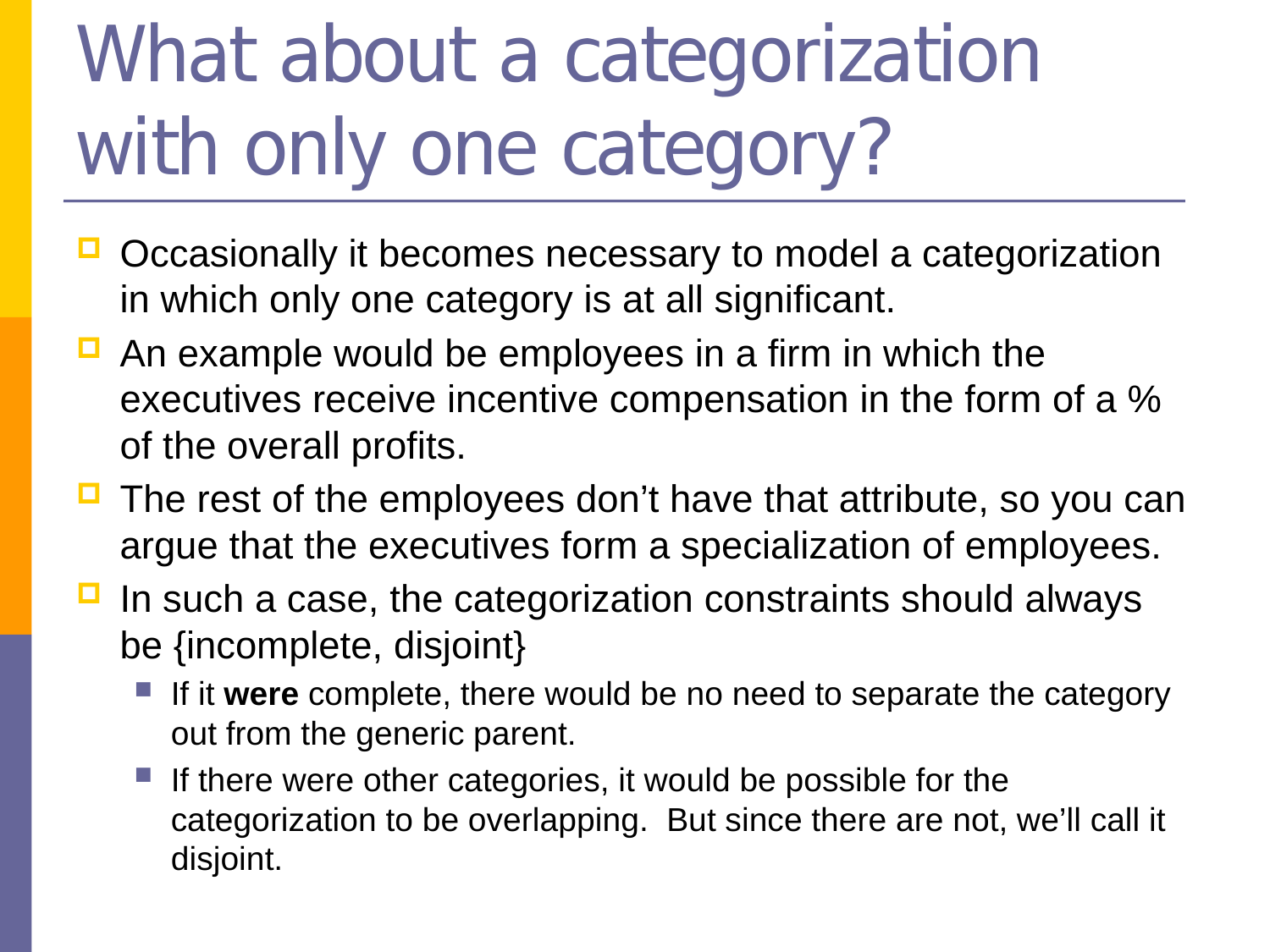

# What about a categorization with only one category?
Occasionally it becomes necessary to model a categorization in which only one category is at all significant.
An example would be employees in a firm in which the executives receive incentive compensation in the form of a % of the overall profits.
The rest of the employees don’t have that attribute, so you can argue that the executives form a specialization of employees.
In such a case, the categorization constraints should always be {incomplete, disjoint}
If it were complete, there would be no need to separate the category out from the generic parent.
If there were other categories, it would be possible for the categorization to be overlapping.  But since there are not, we’ll call it disjoint.